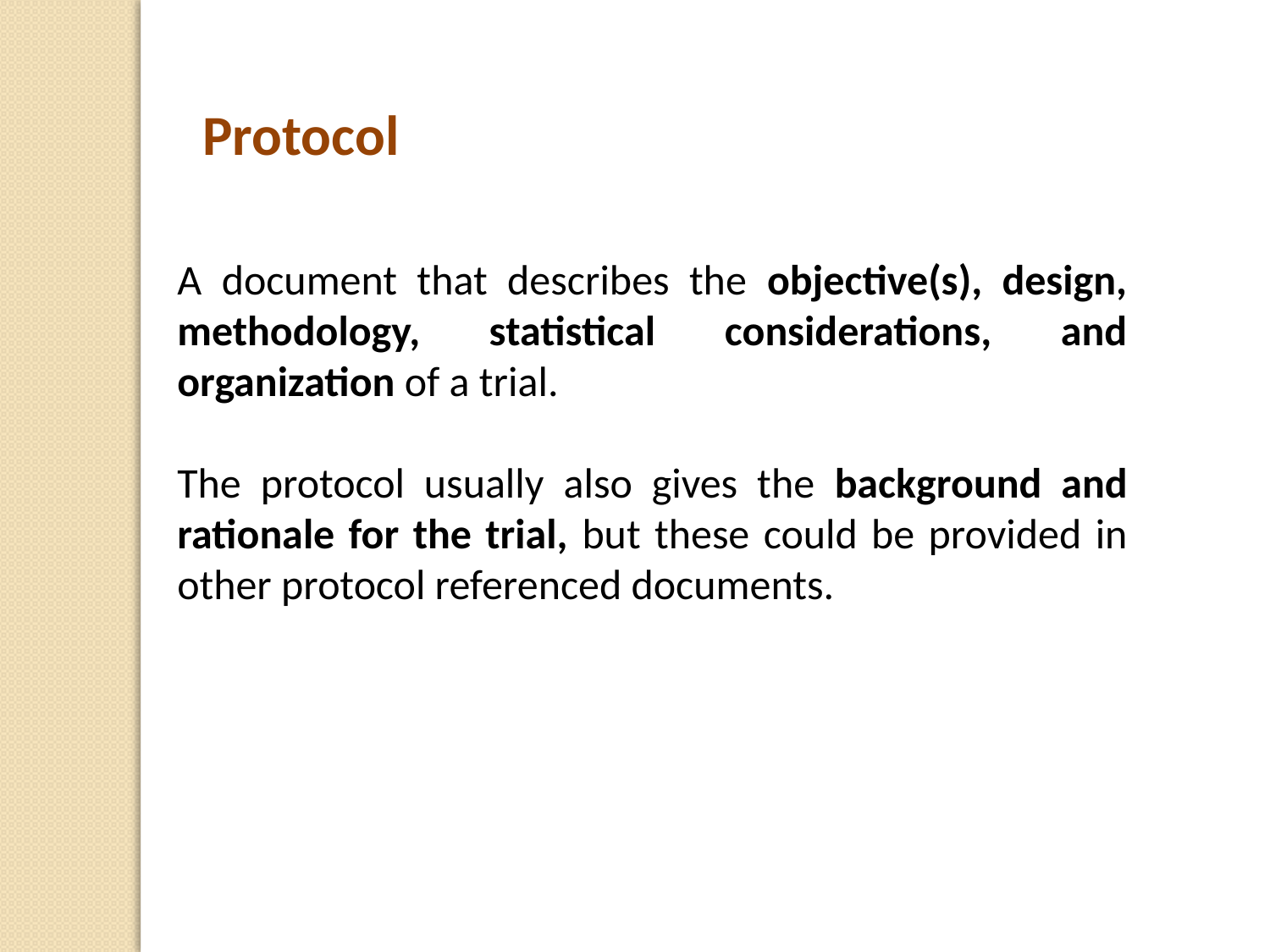

Protocol
A document that describes the objective(s), design, methodology, statistical considerations, and organization of a trial.

The protocol usually also gives the background and rationale for the trial, but these could be provided in other protocol referenced documents.